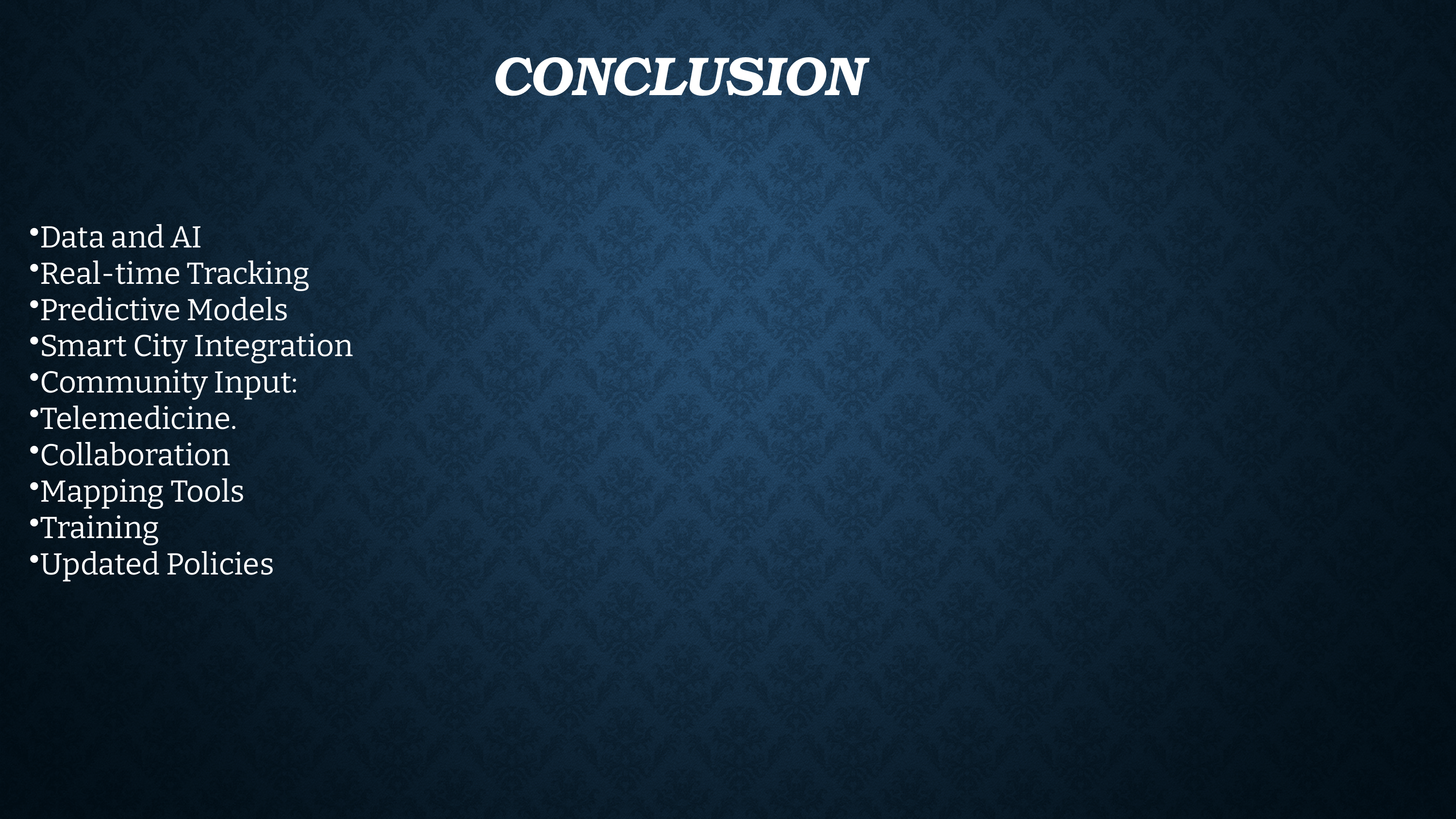

# CONCLUSION
Data and AI
Real-time Tracking
Predictive Models
Smart City Integration
Community Input:
Telemedicine.
Collaboration
Mapping Tools
Training
Updated Policies